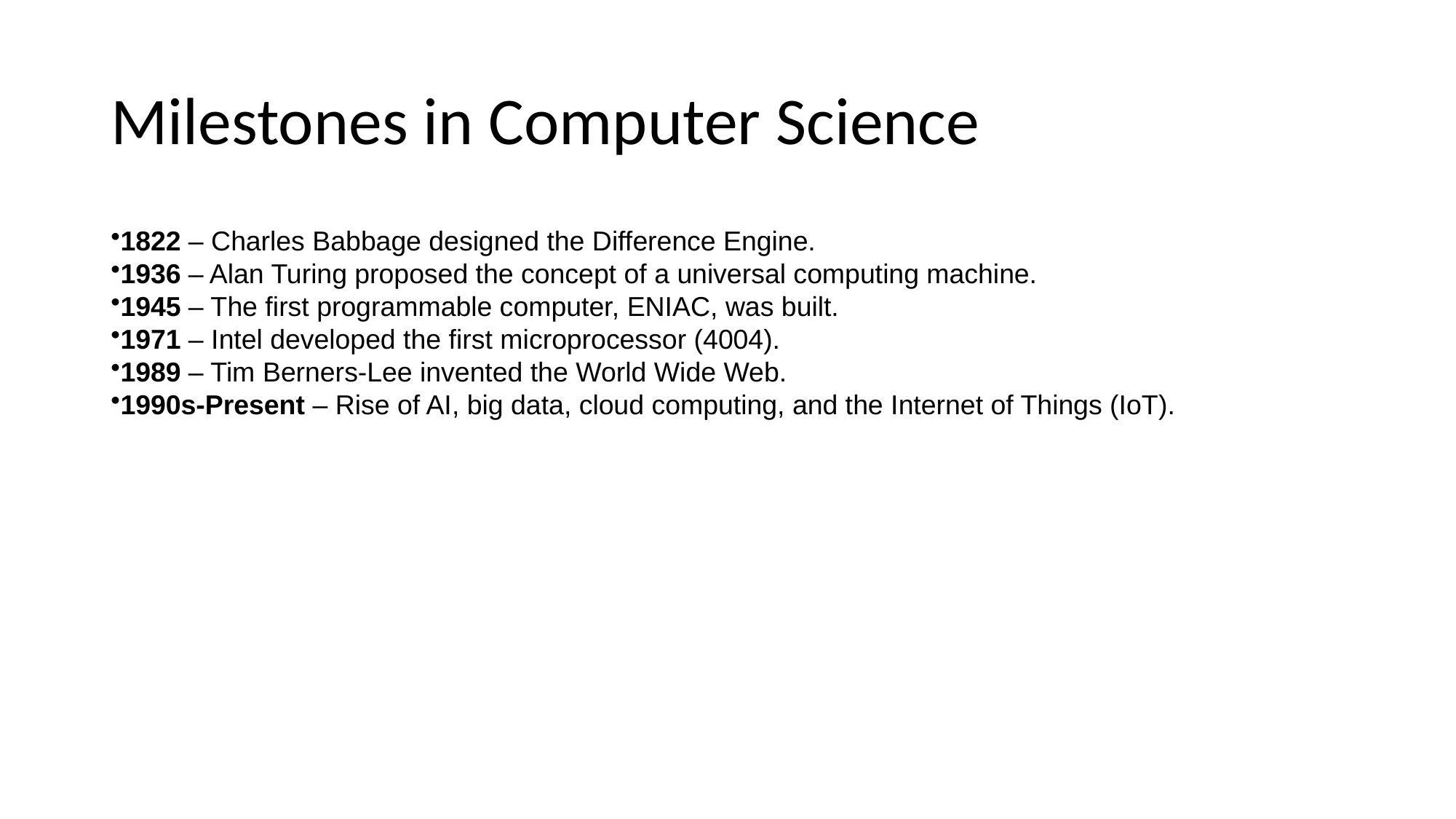

# Milestones in Computer Science
1822 – Charles Babbage designed the Difference Engine.
1936 – Alan Turing proposed the concept of a universal computing machine.
1945 – The first programmable computer, ENIAC, was built.
1971 – Intel developed the first microprocessor (4004).
1989 – Tim Berners-Lee invented the World Wide Web.
1990s-Present – Rise of AI, big data, cloud computing, and the Internet of Things (IoT).